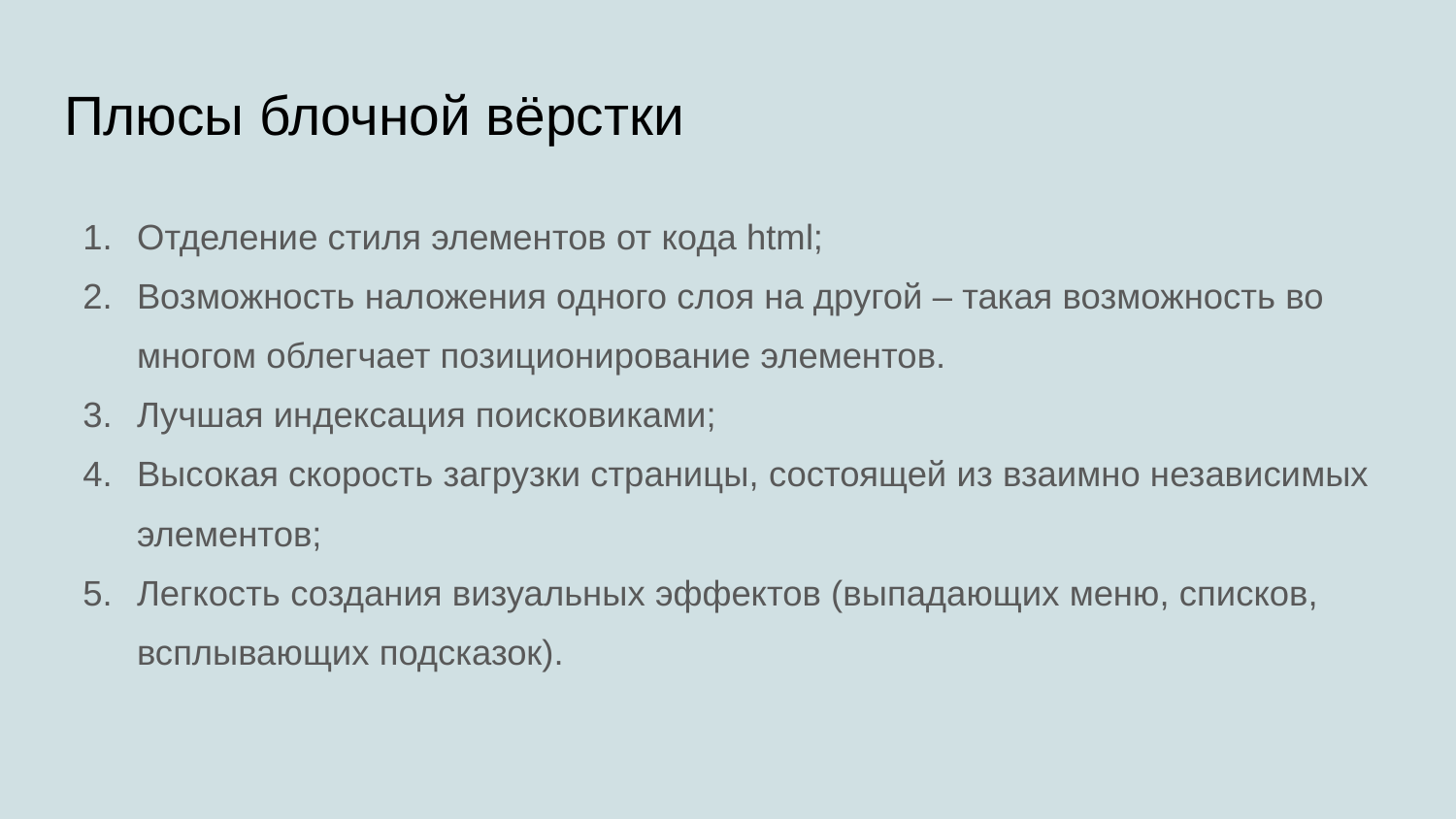

# Плюсы блочной вёрстки
Отделение стиля элементов от кода html;
Возможность наложения одного слоя на другой – такая возможность во многом облегчает позиционирование элементов.
Лучшая индексация поисковиками;
Высокая скорость загрузки страницы, состоящей из взаимно независимых элементов;
Легкость создания визуальных эффектов (выпадающих меню, списков, всплывающих подсказок).